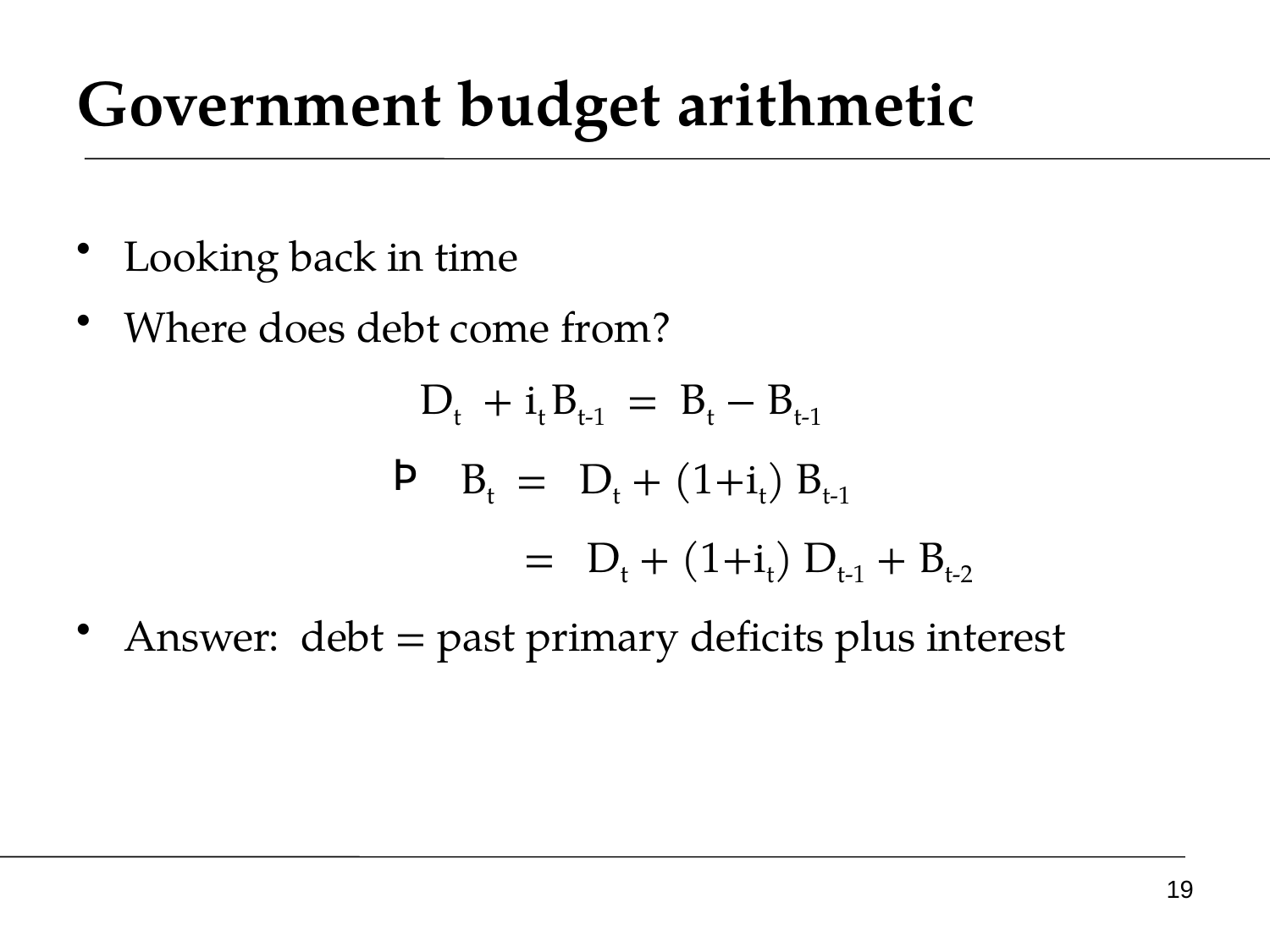

# Government budget arithmetic
Looking back in time
Where does debt come from?
Dt  + it Bt-1  =  Bt − Bt-1
  Bt  =   Dt + (1+it) Bt-1
                       =   Dt + (1+it) Dt-1 + Bt-2
Answer:  debt = past primary deficits plus interest
19